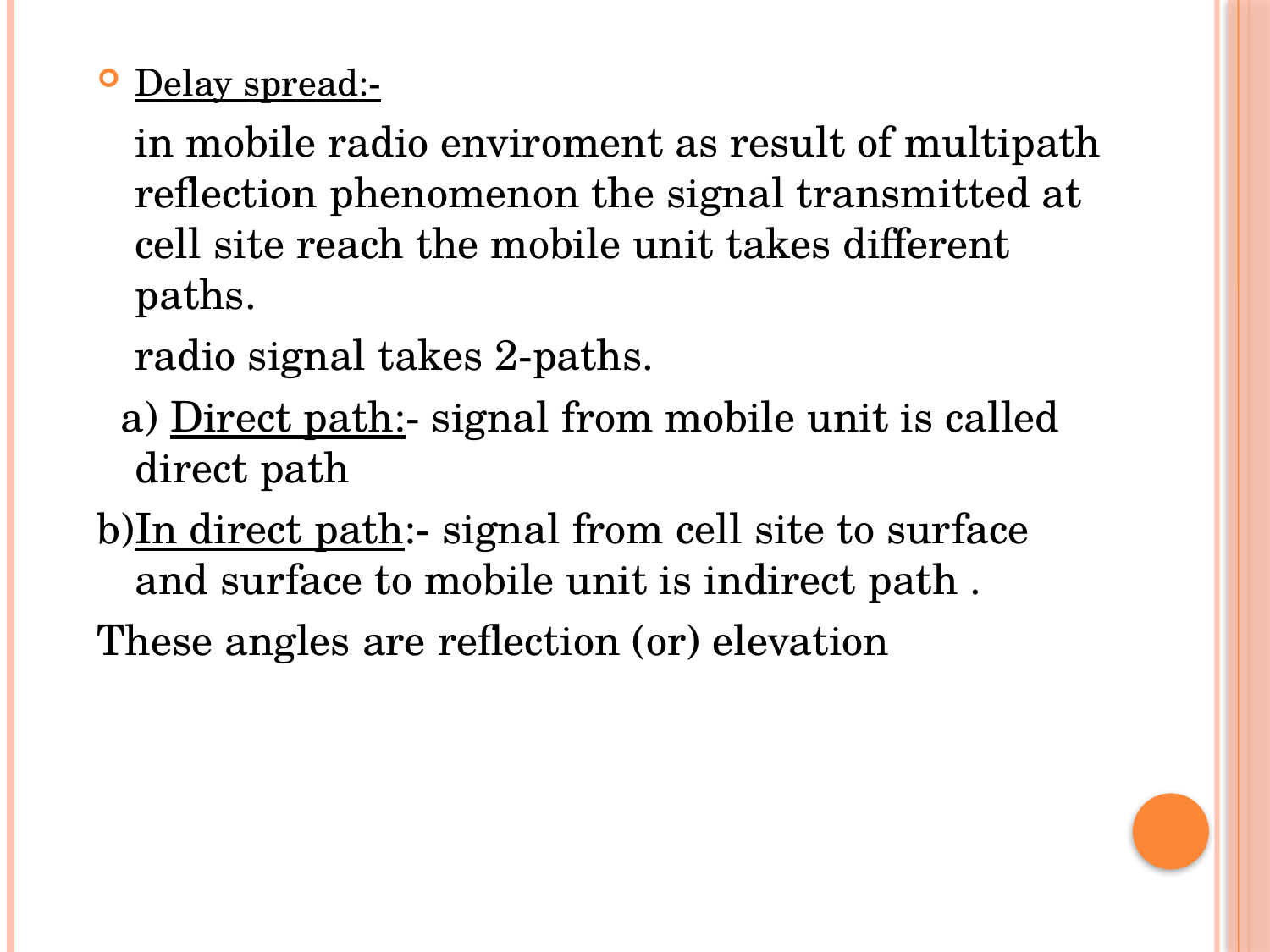

Delay spread:-
	in mobile radio enviroment as result of multipath reflection phenomenon the signal transmitted at cell site reach the mobile unit takes different paths.
	radio signal takes 2-paths.
  a) Direct path:- signal from mobile unit is called direct path
b)In direct path:- signal from cell site to surface and surface to mobile unit is indirect path .
These angles are reflection (or) elevation